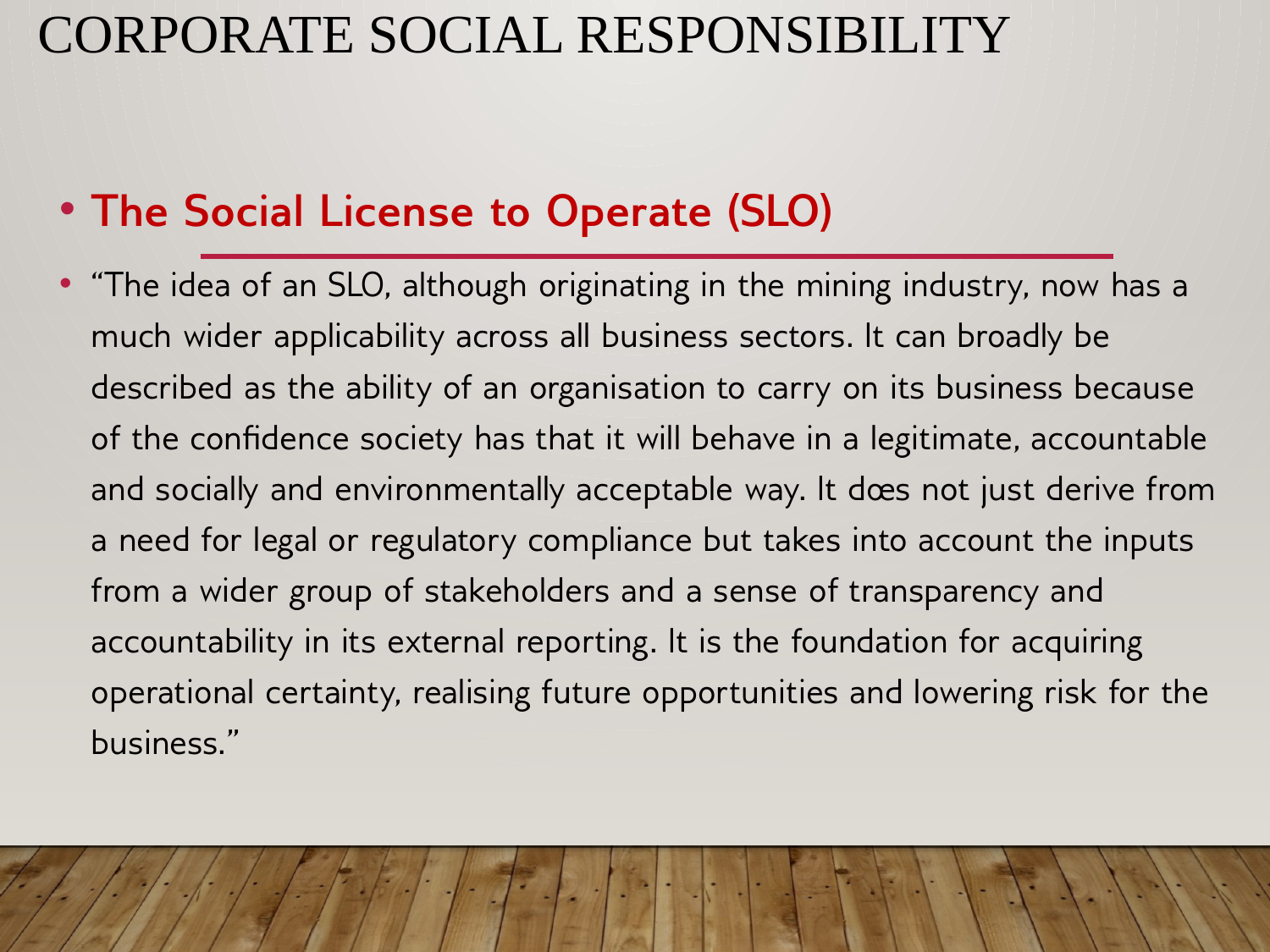

# Corporate Social Responsibility
The Social License to Operate (SLO)
“The idea of an SLO, although originating in the mining industry, now has a much wider applicability across all business sectors. It can broadly be described as the ability of an organisation to carry on its business because of the confidence society has that it will behave in a legitimate, accountable and socially and environmentally acceptable way. It does not just derive from a need for legal or regulatory compliance but takes into account the inputs from a wider group of stakeholders and a sense of transparency and accountability in its external reporting. It is the foundation for acquiring operational certainty, realising future opportunities and lowering risk for the business.”